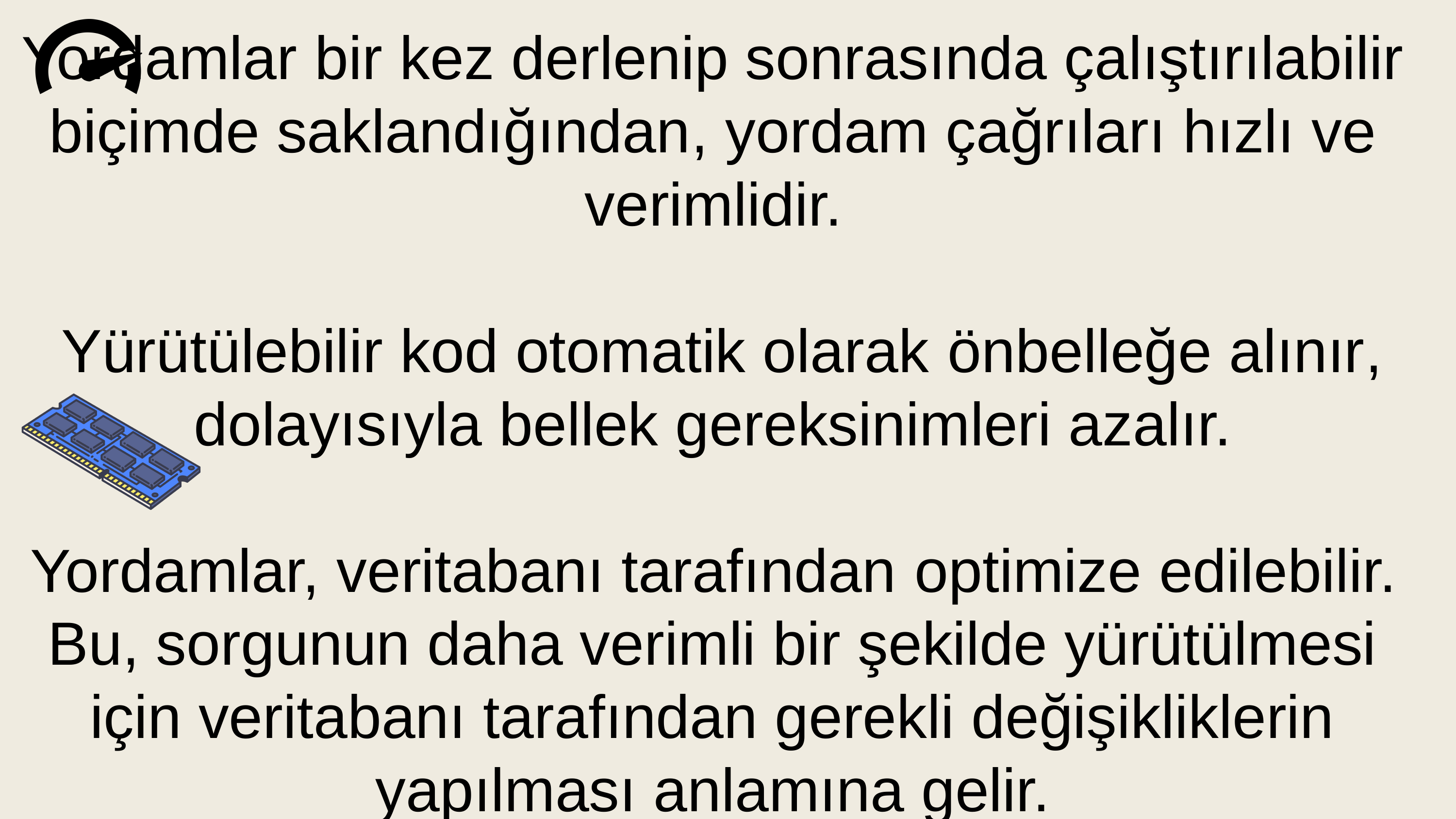

Yordamlar bir kez derlenip sonrasında çalıştırılabilir biçimde saklandığından, yordam çağrıları hızlı ve verimlidir.

 Yürütülebilir kod otomatik olarak önbelleğe alınır, dolayısıyla bellek gereksinimleri azalır.

Yordamlar, veritabanı tarafından optimize edilebilir. Bu, sorgunun daha verimli bir şekilde yürütülmesi için veritabanı tarafından gerekli değişikliklerin yapılması anlamına gelir.